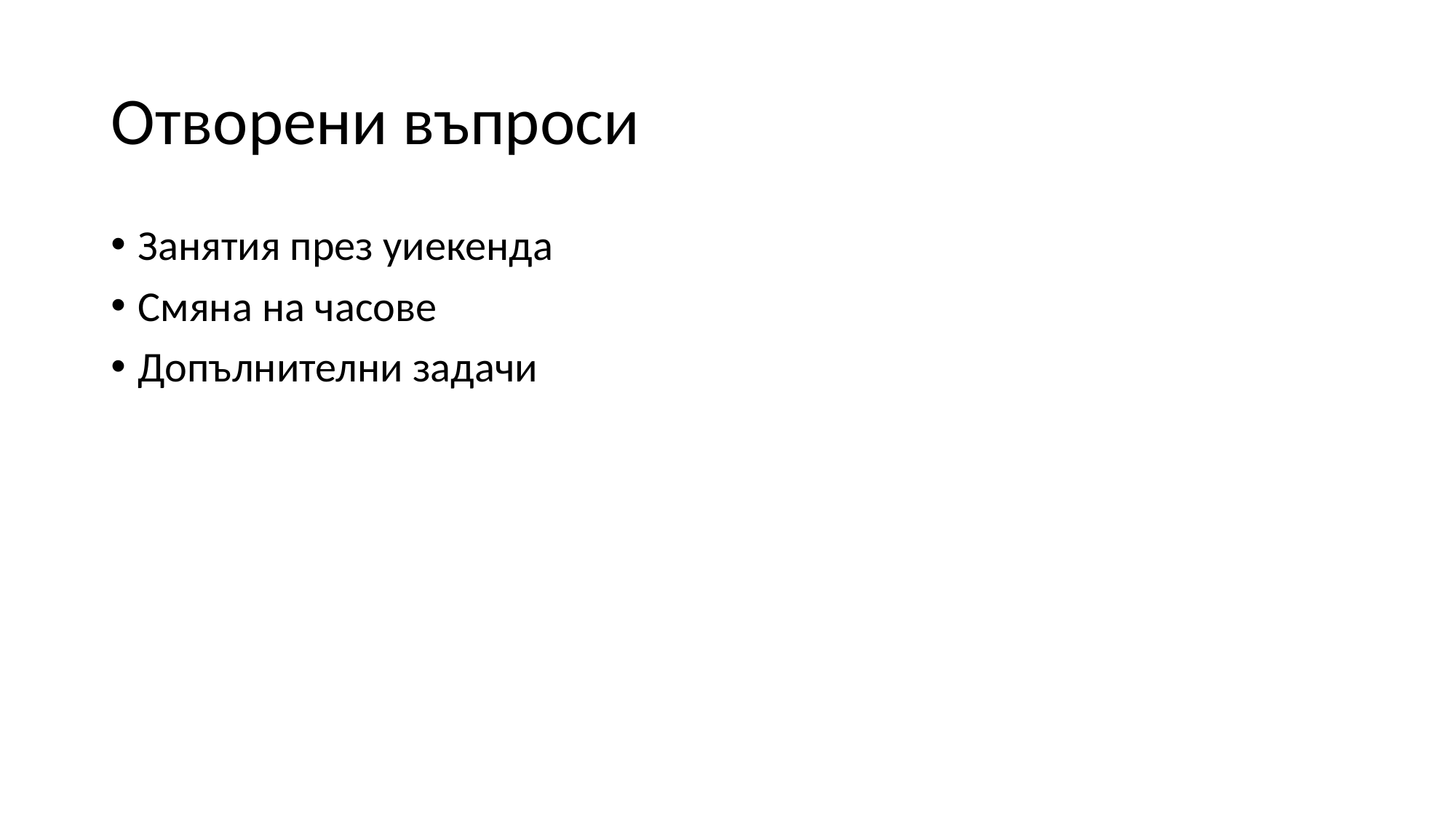

# Отворени въпроси
Занятия през уиекенда
Смяна на часове
Допълнителни задачи